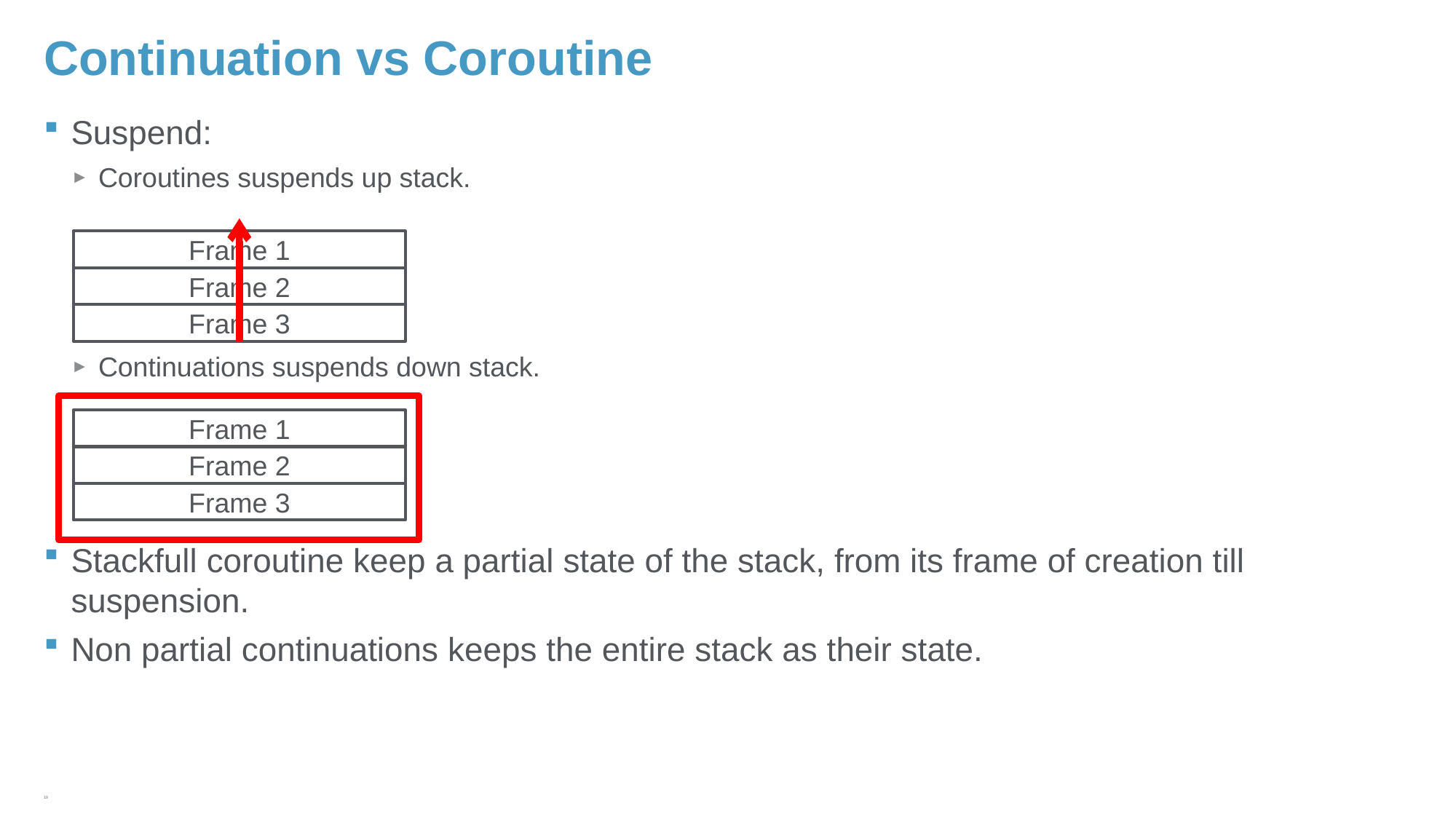

# Continuation vs Coroutine
Suspend:
Coroutines suspends up stack.

Continuations suspends down stack.

Stackfull coroutine keep a partial state of the stack, from its frame of creation till suspension.
Non partial continuations keeps the entire stack as their state.

Frame 1
Frame 2
Frame 3

Frame 1
Frame 2
Frame 3
19